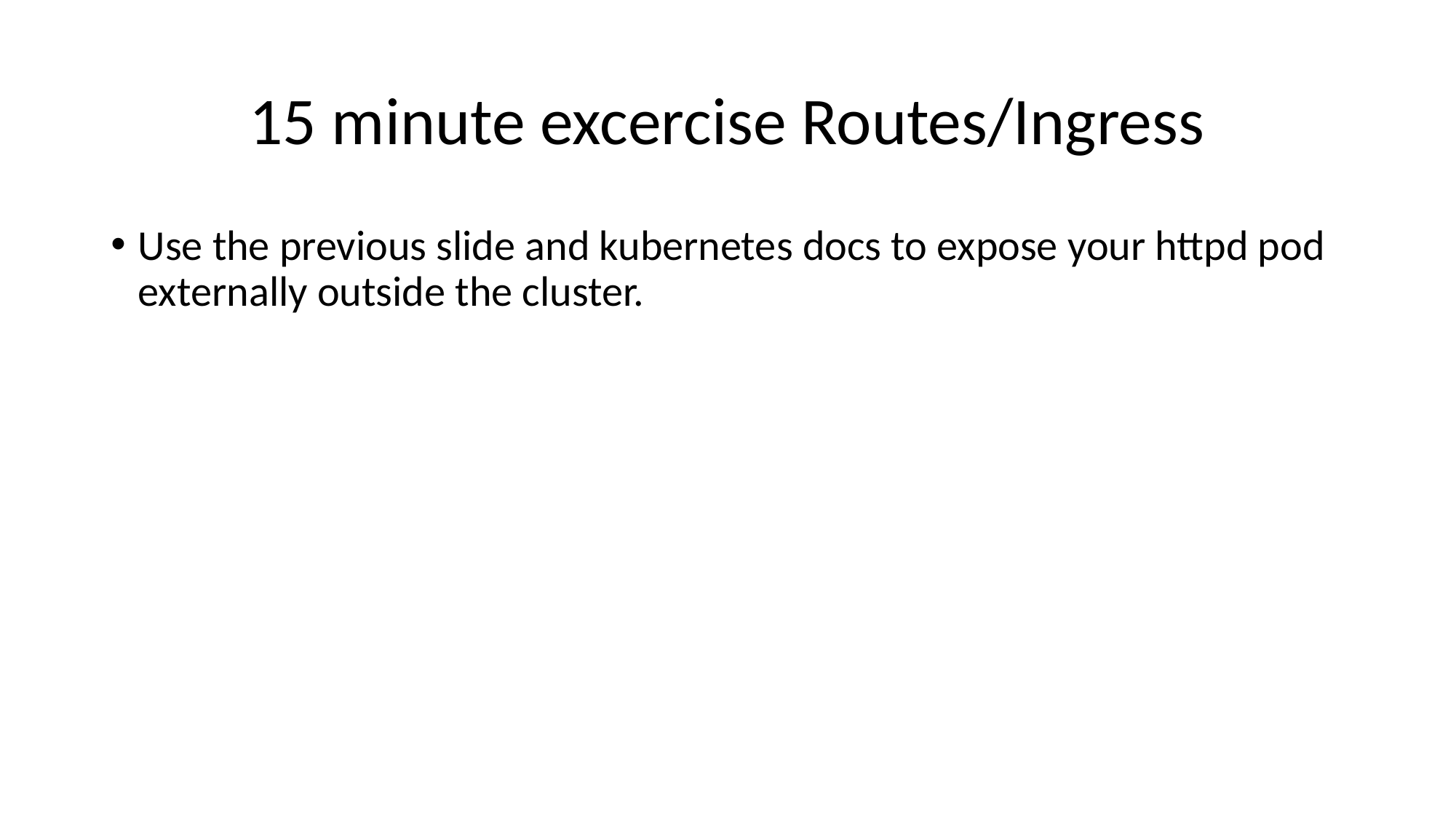

# 15 minute excercise Routes/Ingress
Use the previous slide and kubernetes docs to expose your httpd pod externally outside the cluster.